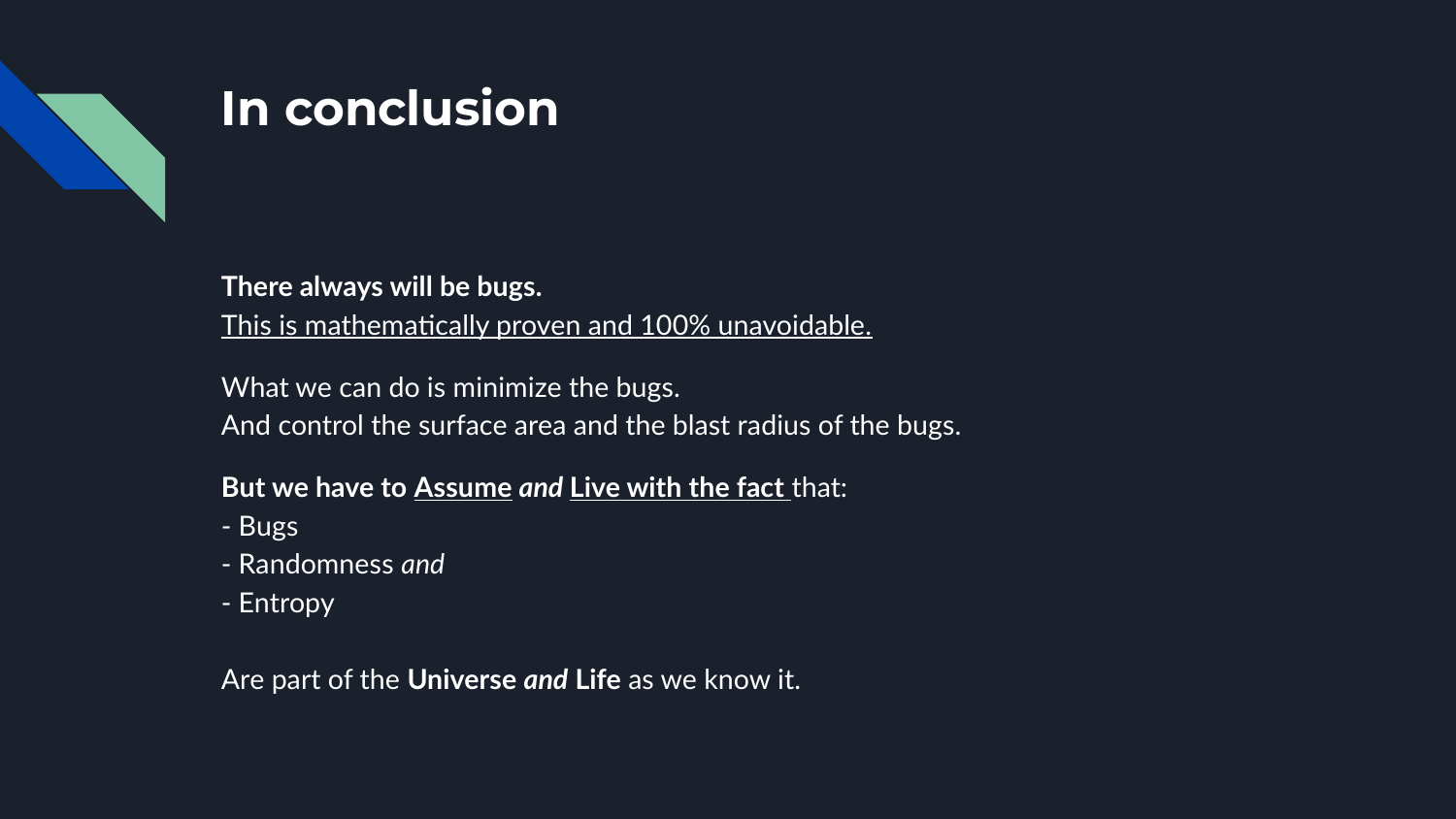

# In conclusion
There always will be bugs.
This is mathematically proven and 100% unavoidable.
What we can do is minimize the bugs.
And control the surface area and the blast radius of the bugs.
But we have to Assume and Live with the fact that:
- Bugs
- Randomness and
- Entropy
Are part of the Universe and Life as we know it.